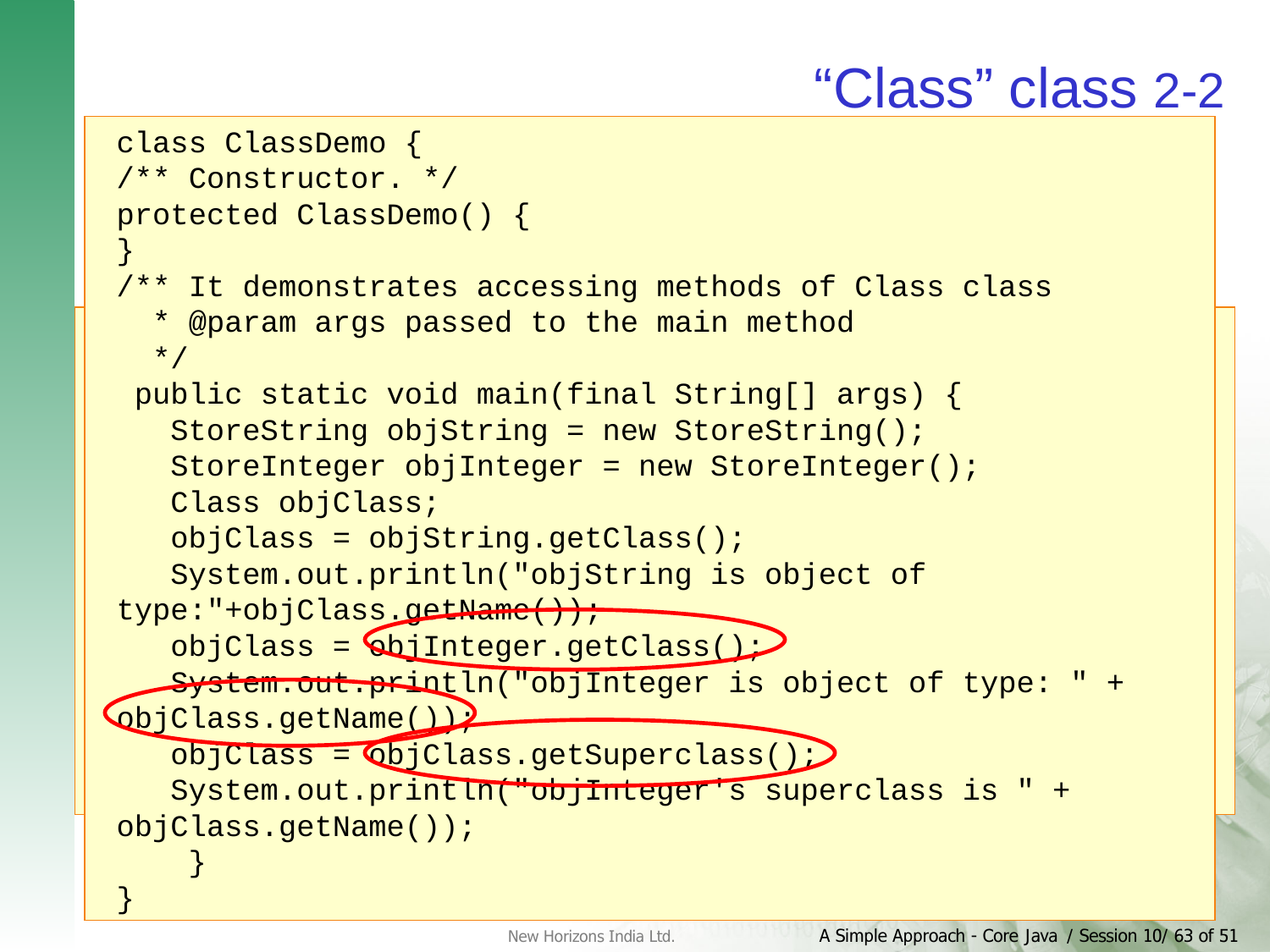

# “Class” class 2-2
class ClassDemo {
/** Constructor. */
protected ClassDemo() {
}
/** It demonstrates accessing methods of Class class
  * @param args passed to the main method
  */
 public static void main(final String[] args) {
   StoreString objString = new StoreString();
   StoreInteger objInteger = new StoreInteger();
   Class objClass;
   objClass = objString.getClass();
   System.out.println("objString is object of type:"+objClass.getName());
   objClass = objInteger.getClass();
   System.out.println("objInteger is object of type: " + objClass.getName());
   objClass = objClass.getSuperclass();
   System.out.println("objInteger's superclass is " + objClass.getName());
    }
}
 Usage of “Class” class
Using Methods of “Class” class such as getClass() and getSuperClass().
class StoreString {
    /** Constructor. */
    protected StoreString() {
    }
}
   /** This class extends class StoreString. */
   class StoreInteger extends StoreString {
   /** constructor. */
    protected StoreInteger() {
    }
}
    /** This class demonstrates the use of Class class methods. */

Demonstration: Example 13